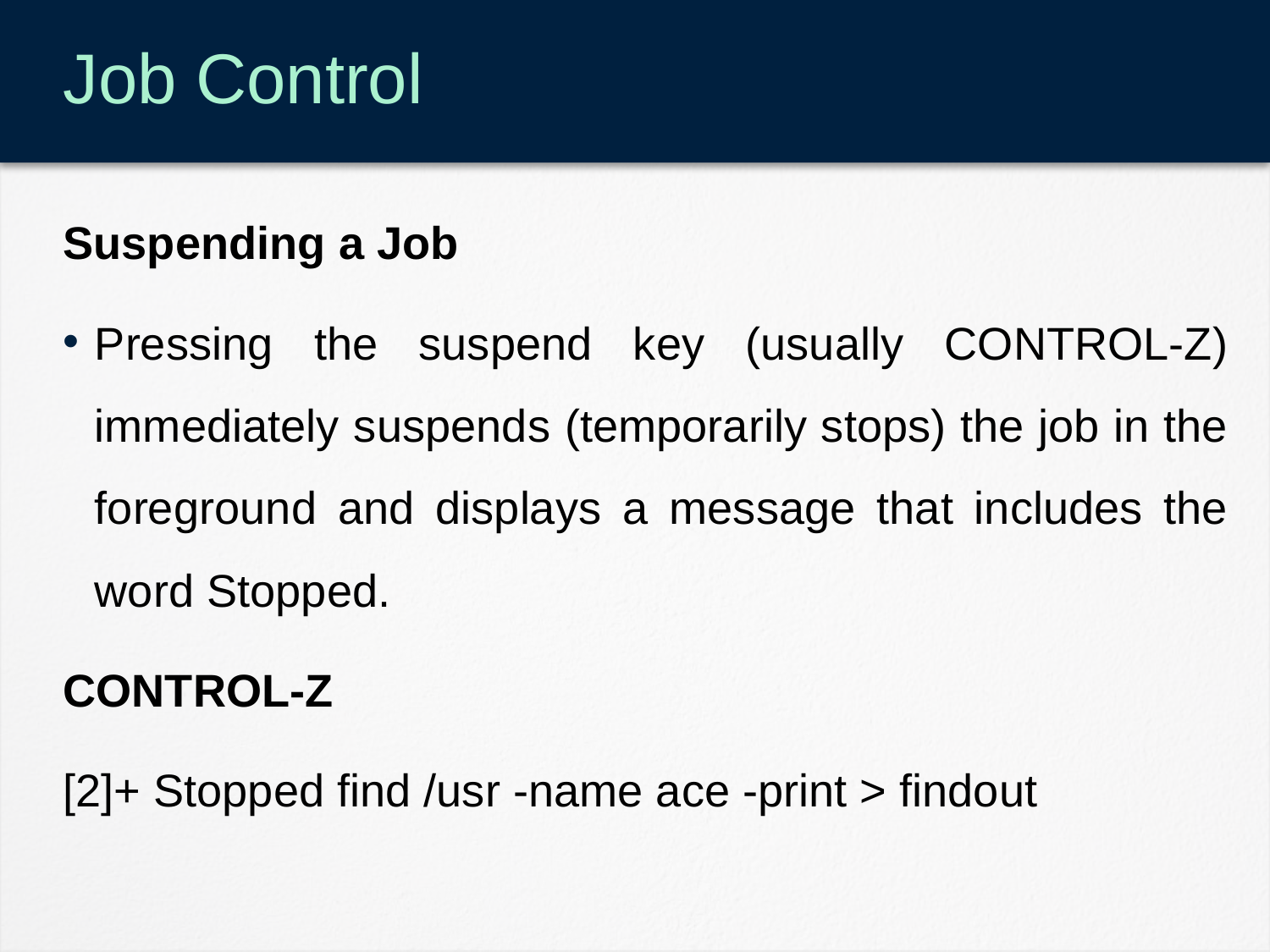

# Job Control
Suspending a Job
Pressing the suspend key (usually CONTROL-Z) immediately suspends (temporarily stops) the job in the foreground and displays a message that includes the word Stopped.
CONTROL-Z
[2]+ Stopped find /usr -name ace -print > findout